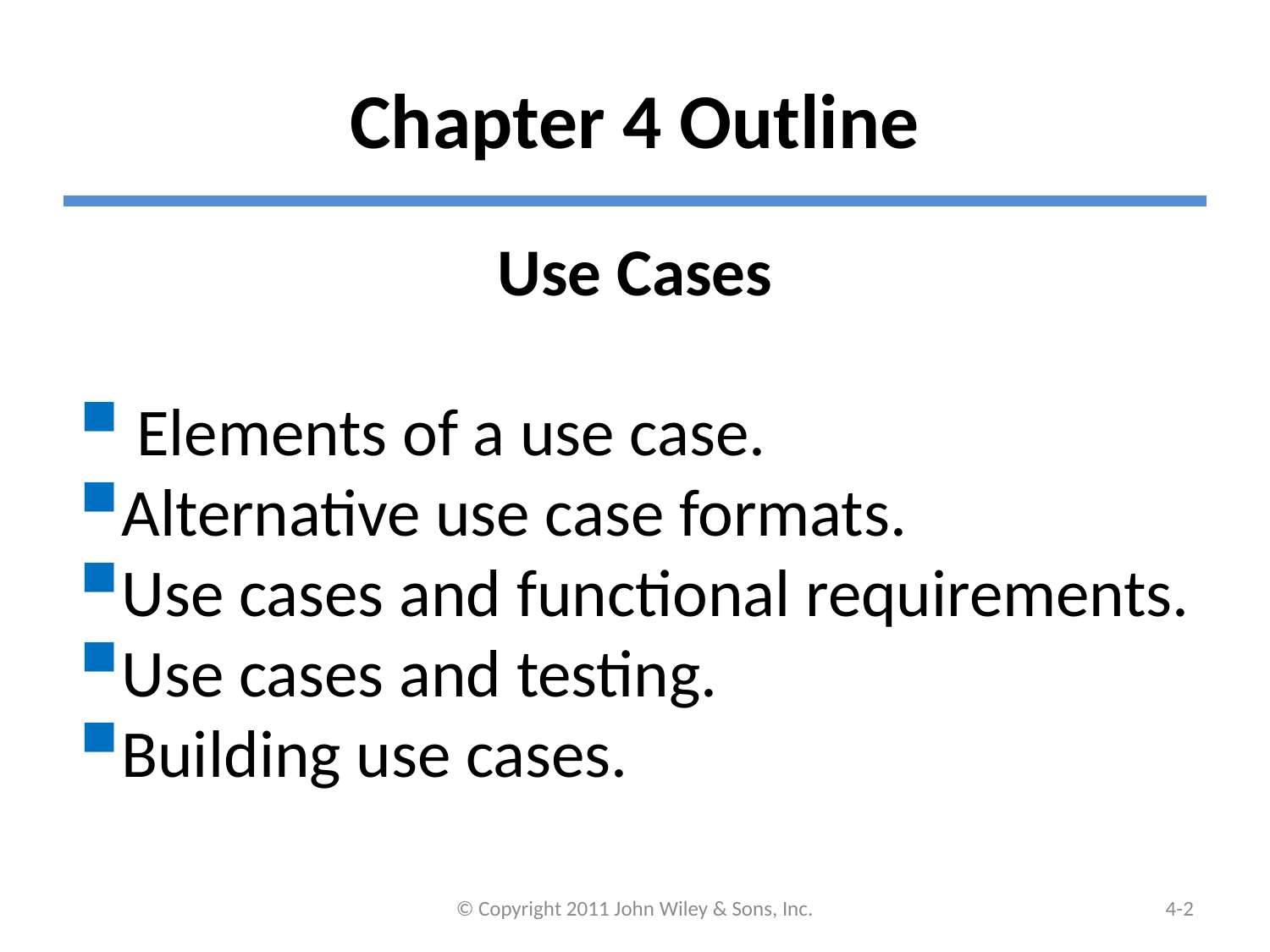

# Chapter 4 Outline
Use Cases

 Elements of a use case.
Alternative use case formats.
Use cases and functional requirements.
Use cases and testing.
Building use cases.

© Copyright 2011 John Wiley & Sons, Inc.
4-2